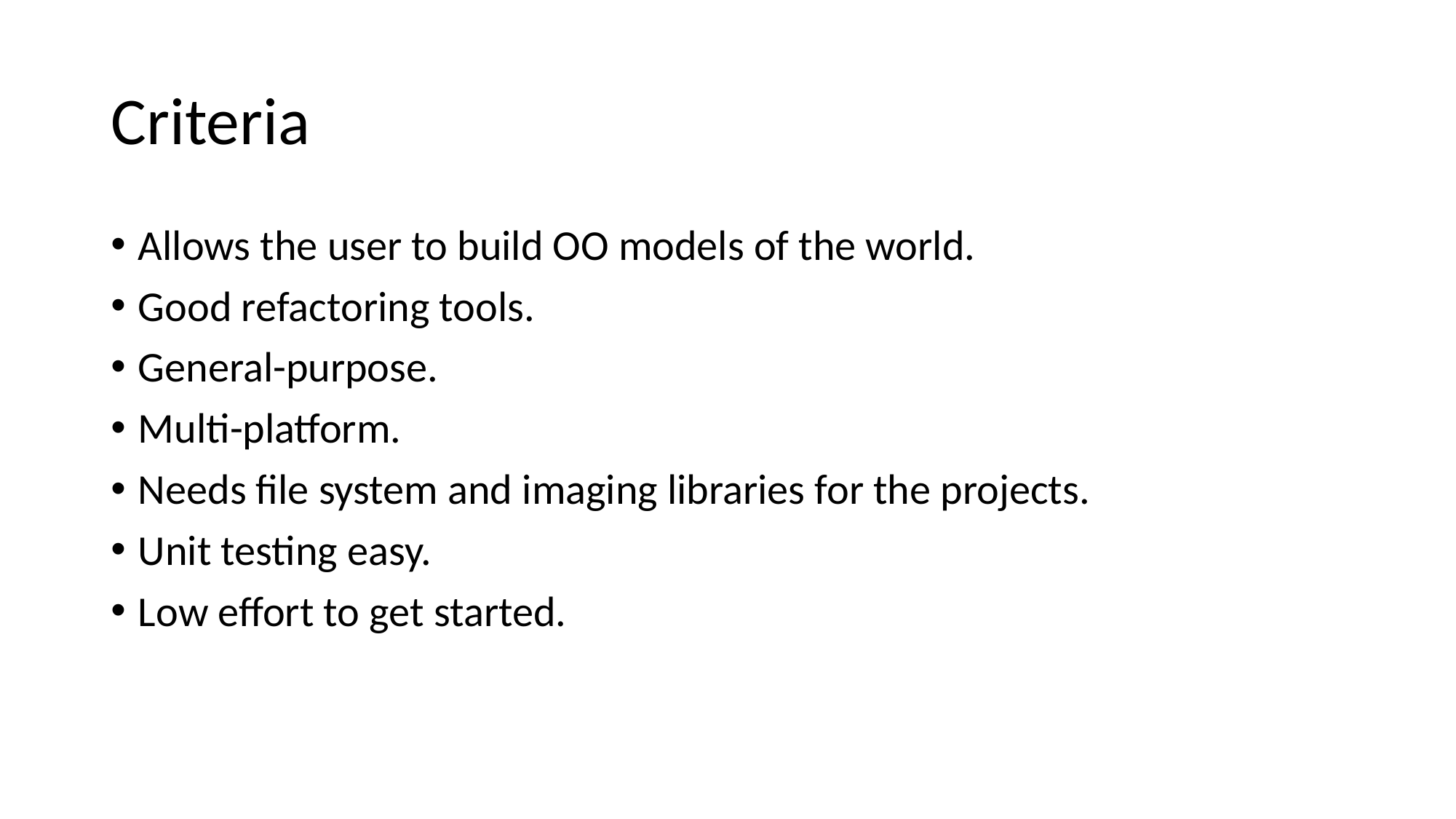

# Criteria
Allows the user to build OO models of the world.
Good refactoring tools.
General-purpose.
Multi-platform.
Needs file system and imaging libraries for the projects.
Unit testing easy.
Low effort to get started.